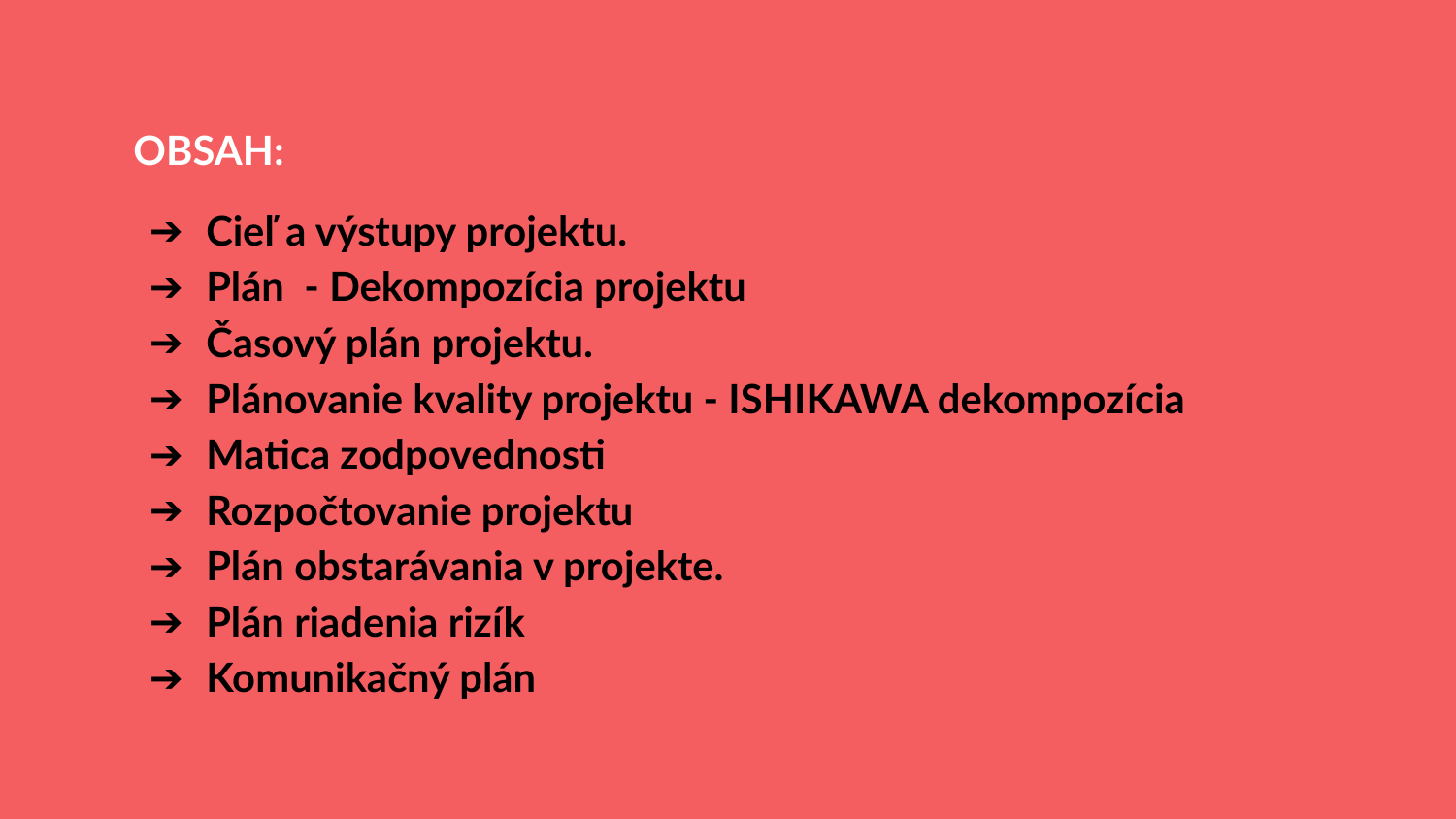

# OBSAH:
Cieľ a výstupy projektu.
Plán  - Dekompozícia projektu
Časový plán projektu.
Plánovanie kvality projektu - ISHIKAWA dekompozícia
Matica zodpovednosti
Rozpočtovanie projektu
Plán obstarávania v projekte.
Plán riadenia rizík
Komunikačný plán